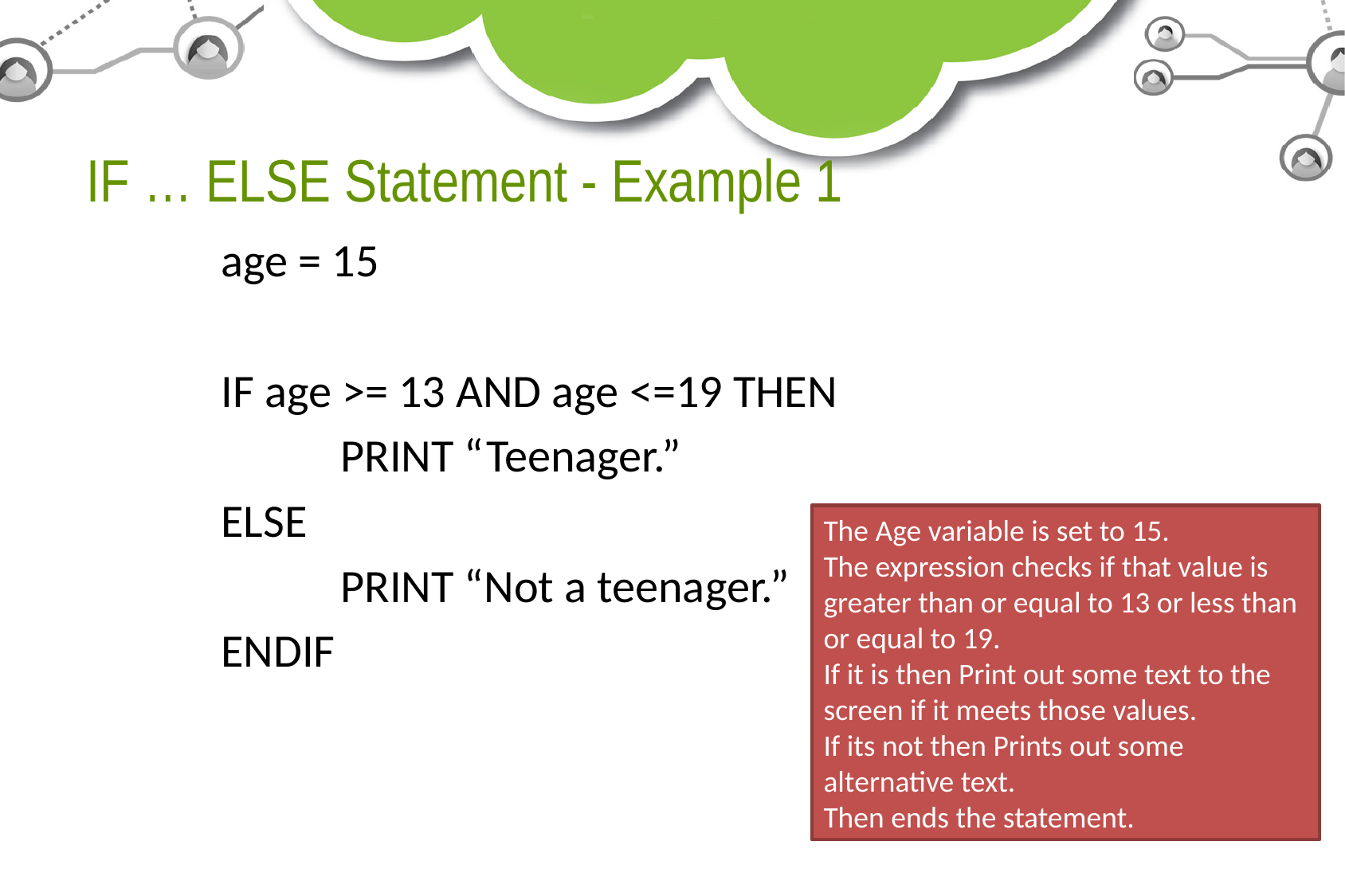

# IF … ELSE Statement - Example 1
		age = 15

		IF age >= 13 AND age <=19 THEN
			PRINT “Teenager.”
		ELSE
			PRINT “Not a teenager.”
		ENDIF
The Age variable is set to 15.
The expression checks if that value is
greater than or equal to 13 or less than or equal to 19.
If it is then Print out some text to the screen if it meets those values.
If its not then Prints out some alternative text.
Then ends the statement.